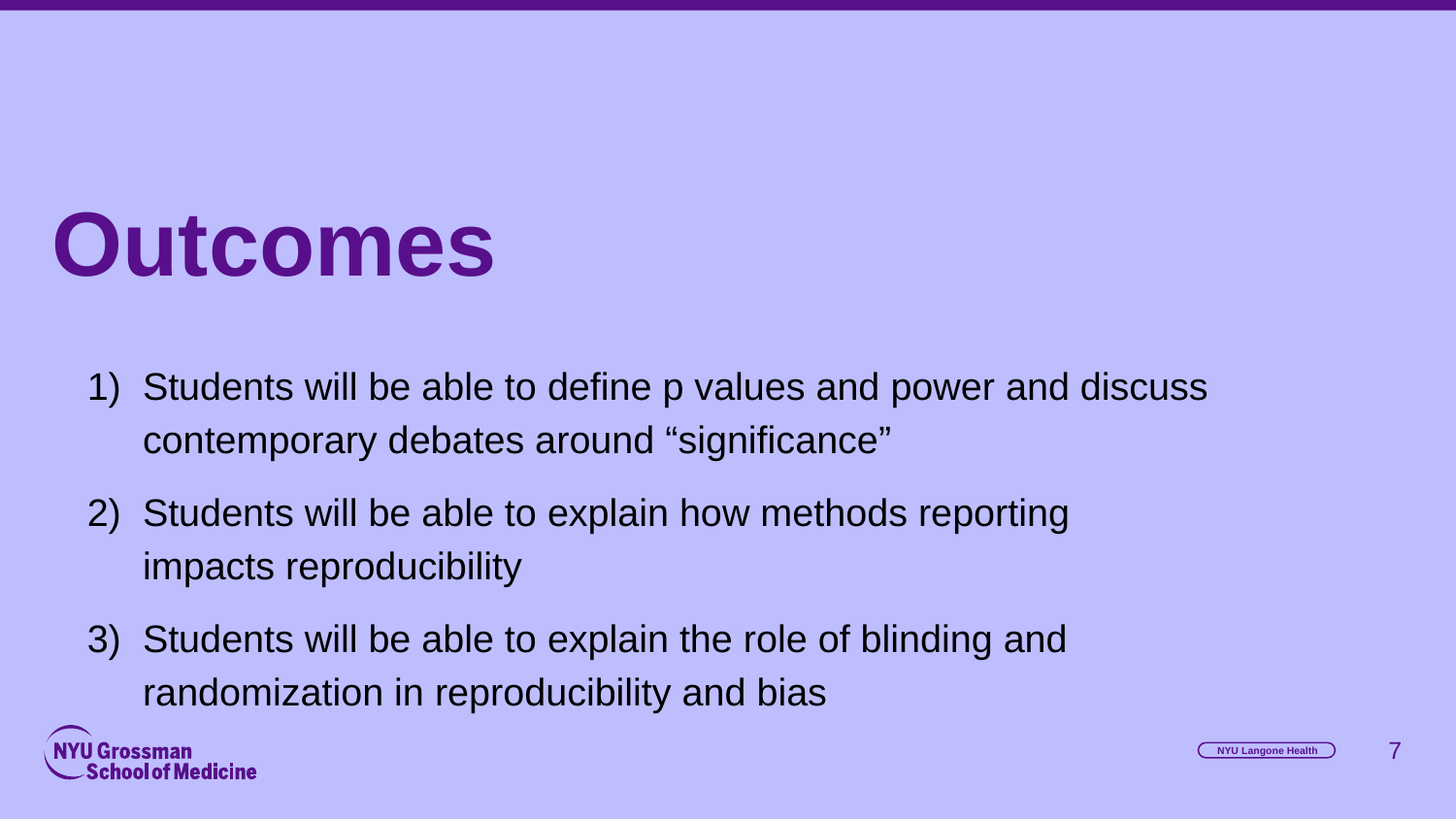

# Outcomes
Students will be able to define p values and power and discuss contemporary debates around “significance”
Students will be able to explain how methods reporting impacts reproducibility
Students will be able to explain the role of blinding and randomization in reproducibility and bias
7
NYU Langone Health